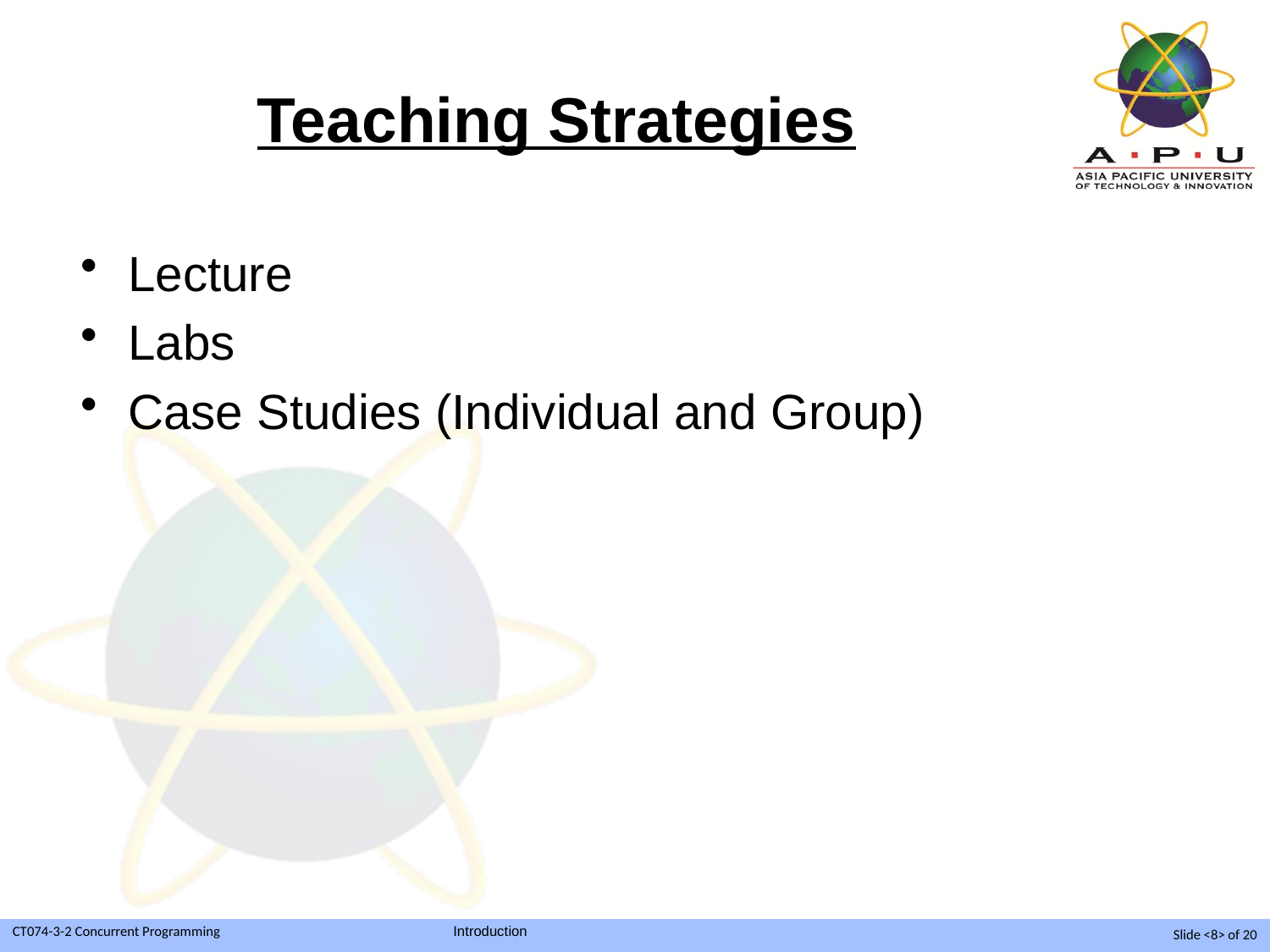

# Teaching Strategies
Lecture
Labs
Case Studies (Individual and Group)

Slide <8> of 20